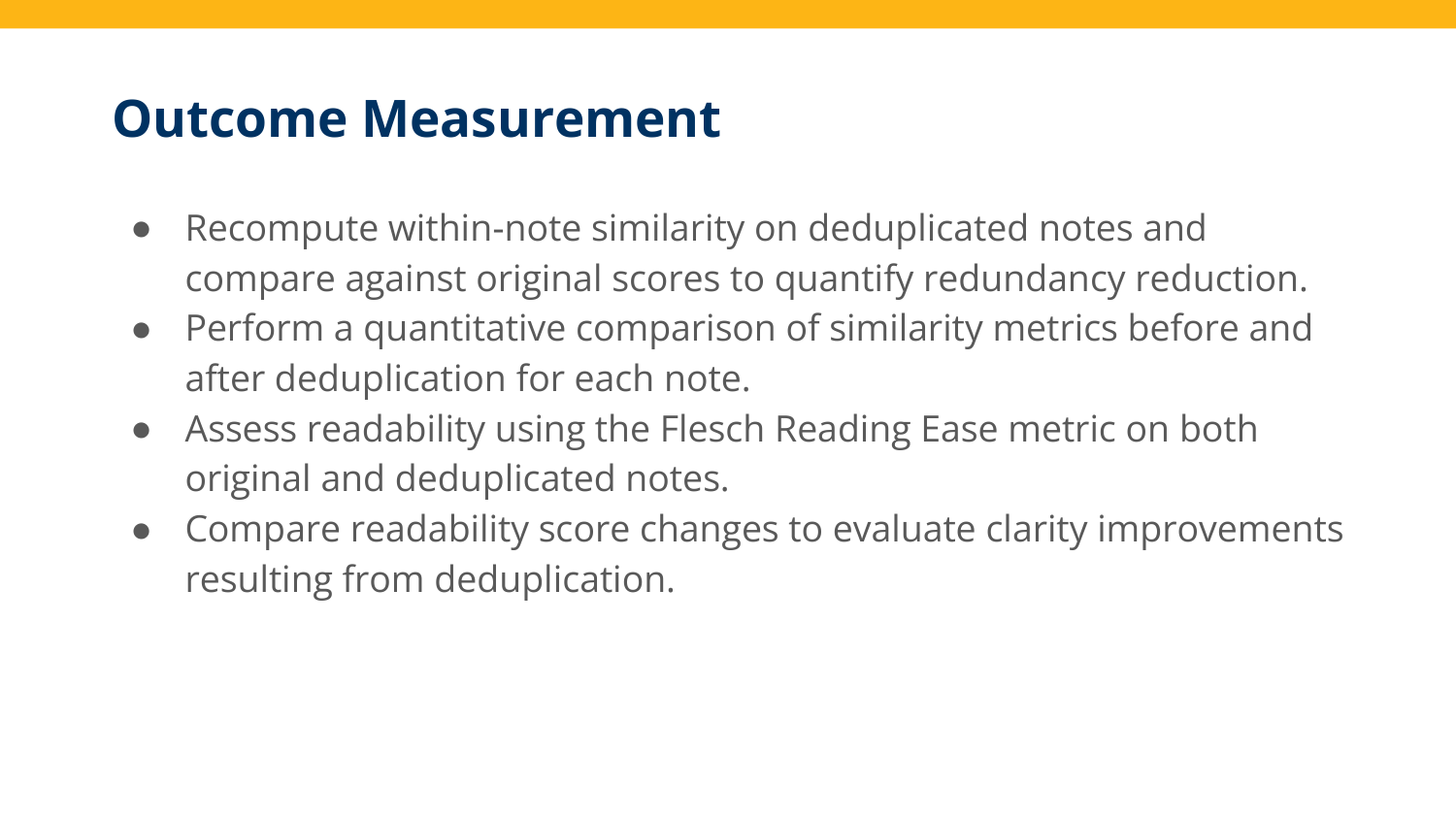

# Outcome Measurement
Recompute within‑note similarity on deduplicated notes and compare against original scores to quantify redundancy reduction.
Perform a quantitative comparison of similarity metrics before and after deduplication for each note.
Assess readability using the Flesch Reading Ease metric on both original and deduplicated notes.
Compare readability score changes to evaluate clarity improvements resulting from deduplication.